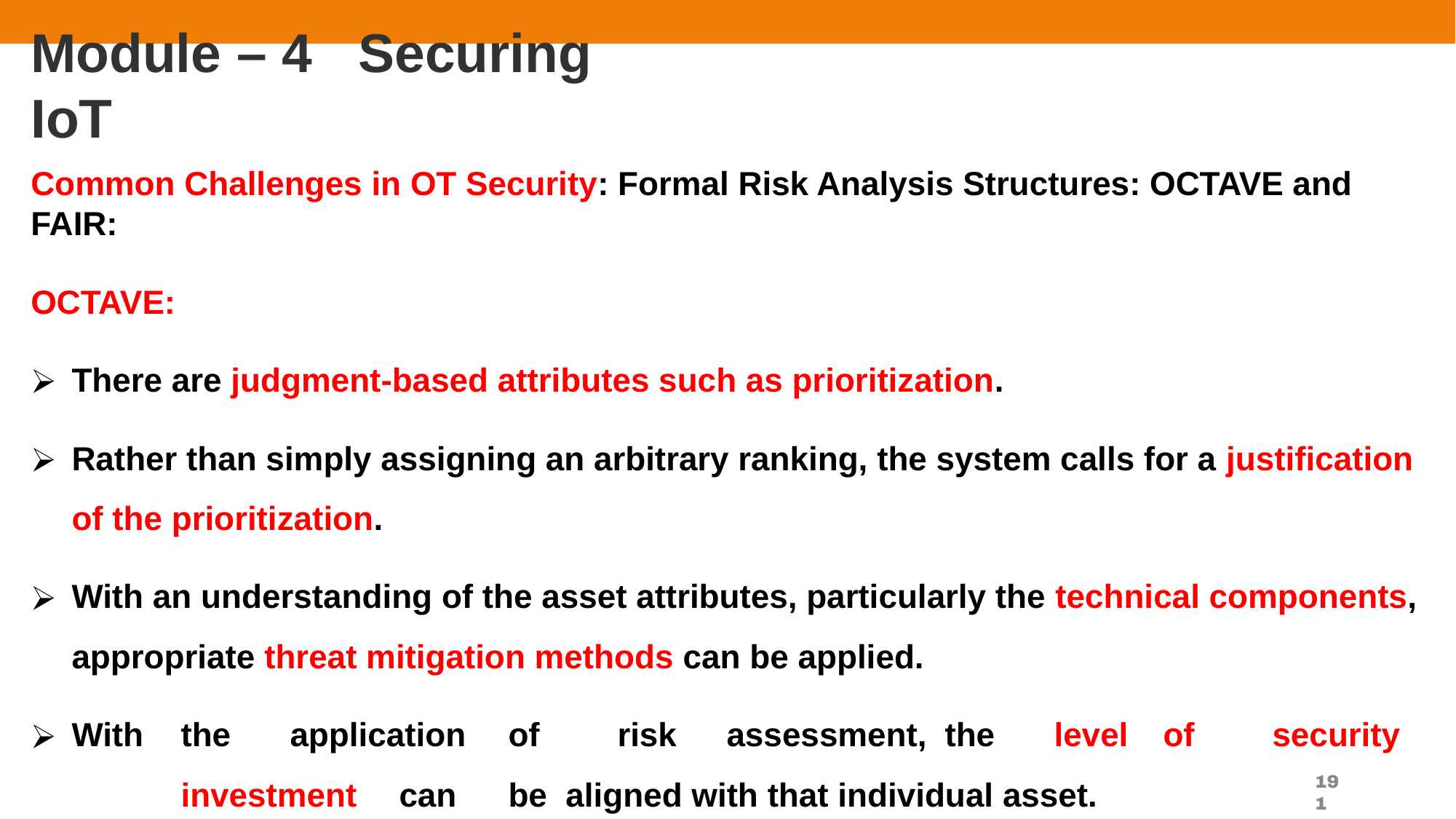

# Module – 4	Securing IoT
Common Challenges in OT Security: Formal Risk Analysis Structures: OCTAVE and FAIR:
OCTAVE:
There are judgment-based attributes such as prioritization.
Rather than simply assigning an arbitrary ranking, the system calls for a justification  of the prioritization.
With an understanding of the asset attributes, particularly the technical components,
appropriate threat mitigation methods can be applied.
With	the	application	of	risk	assessment,	the	level	of	security	investment	can	be  aligned with that individual asset.
191